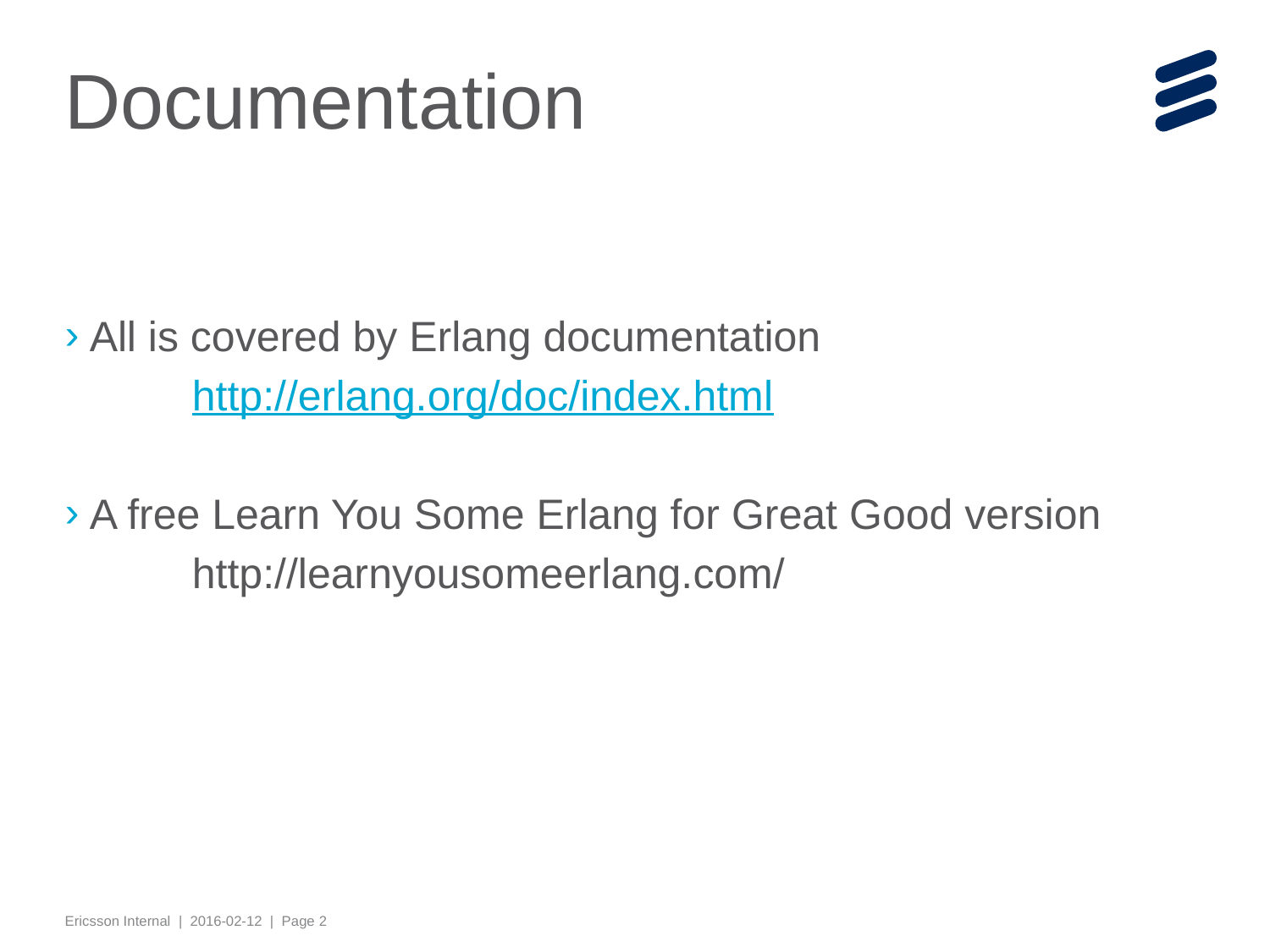

# Documentation

All is covered by Erlang documentation
	http://erlang.org/doc/index.html

A free Learn You Some Erlang for Great Good version
	http://learnyousomeerlang.com/